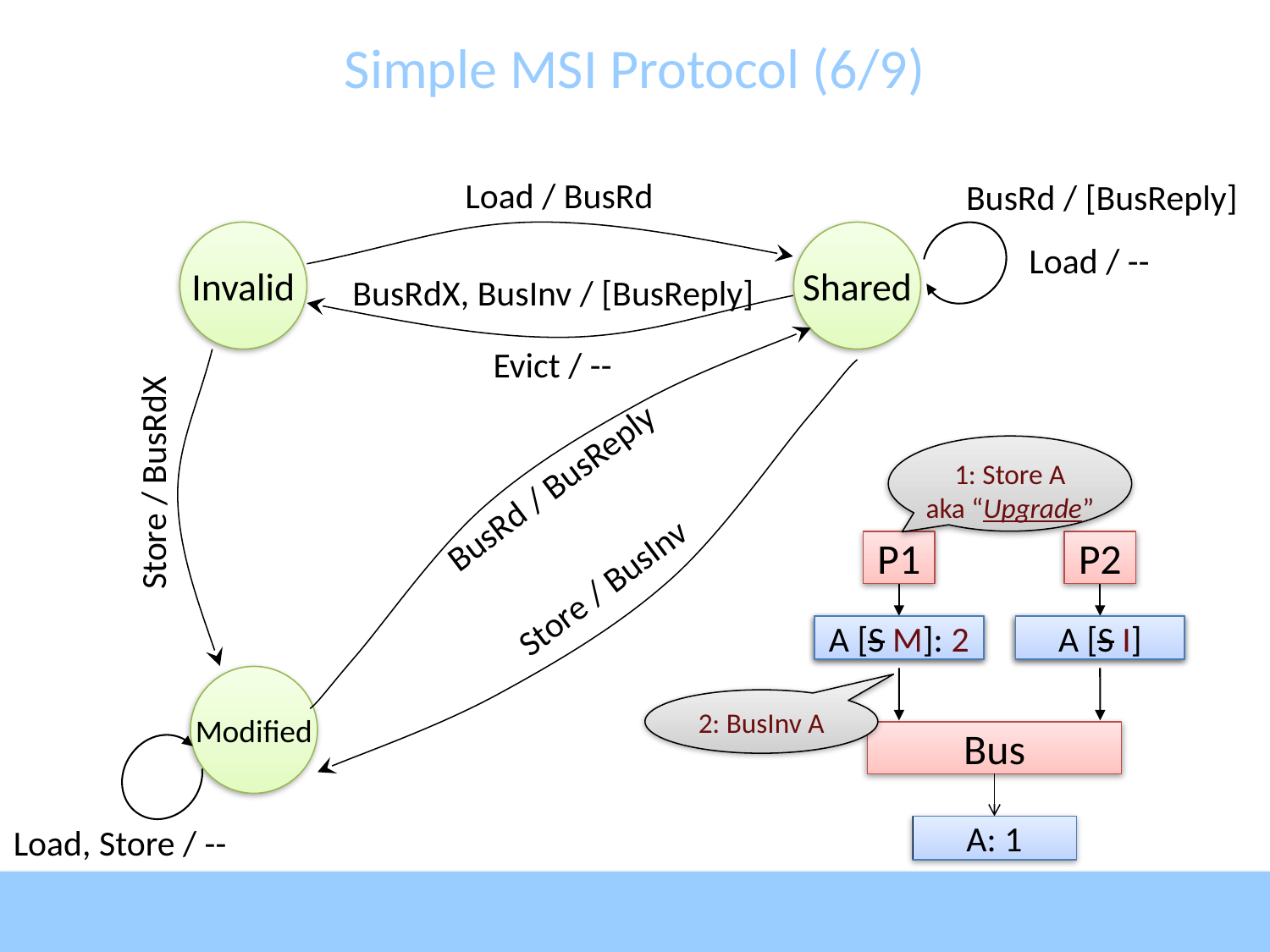

# Simple MSI Protocol (6/9)
Load / BusRd
BusRd / [BusReply]

Invalid
Shared

Load / --
BusRdX, BusInv / [BusReply]
BusRdX / [BusReply]

Evict / --

1: Store A
aka “Upgrade”

Store / BusRdX
BusRd / BusReply

P1
P2
Store / BusInv
A [S]: 1
A [S M]: 2
A [S]: 1
A [S I]
Modified

2: BusInv A
Bus

Load, Store / --

A: 1